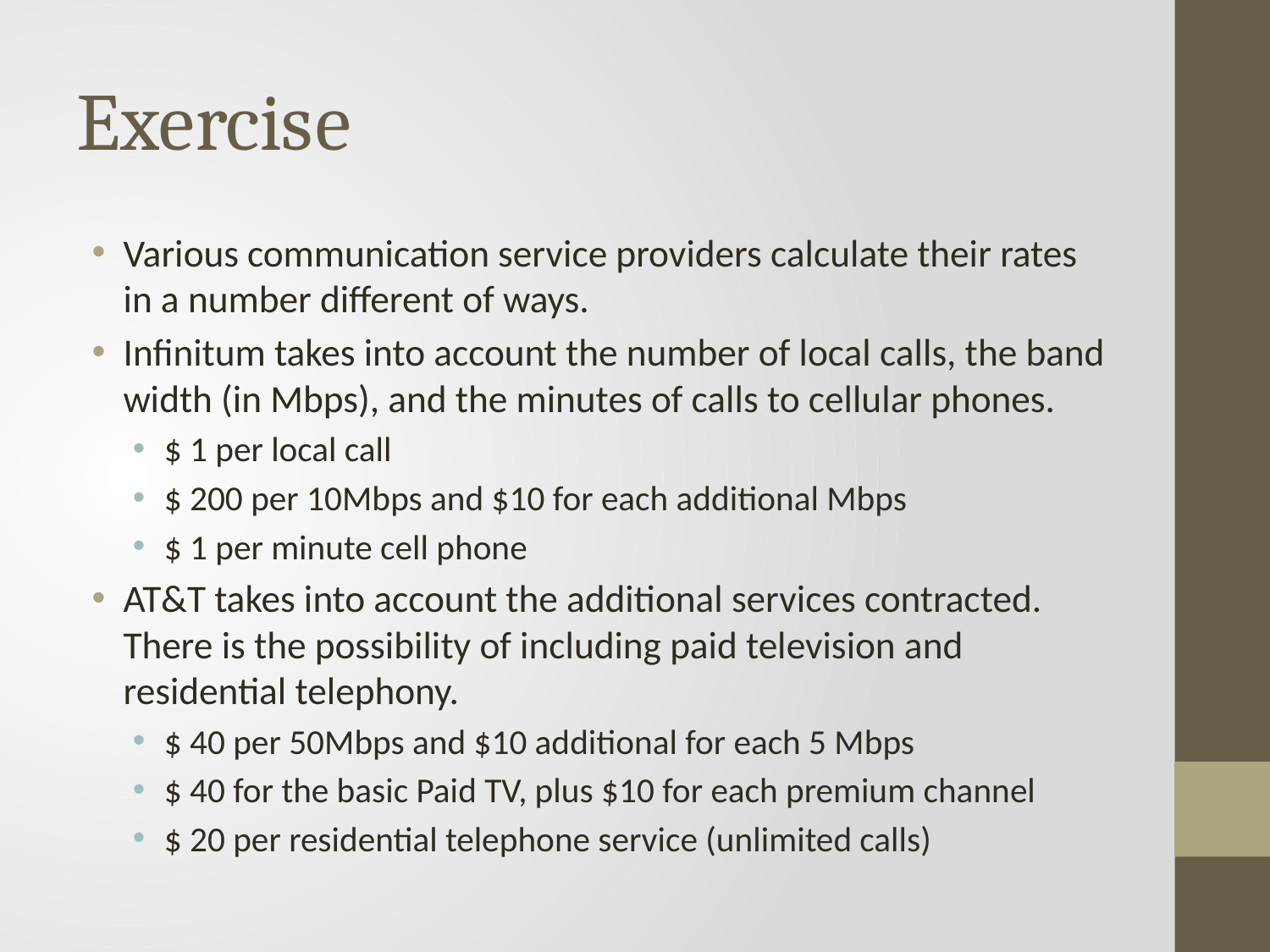

# Exercise
Various communication service providers calculate their rates in a number different of ways.
Infinitum takes into account the number of local calls, the band width (in Mbps), and the minutes of calls to cellular phones.
$ 1 per local call
$ 200 per 10Mbps and $10 for each additional Mbps
$ 1 per minute cell phone
AT&T takes into account the additional services contracted. There is the possibility of including paid television and residential telephony.
$ 40 per 50Mbps and $10 additional for each 5 Mbps
$ 40 for the basic Paid TV, plus $10 for each premium channel
$ 20 per residential telephone service (unlimited calls)